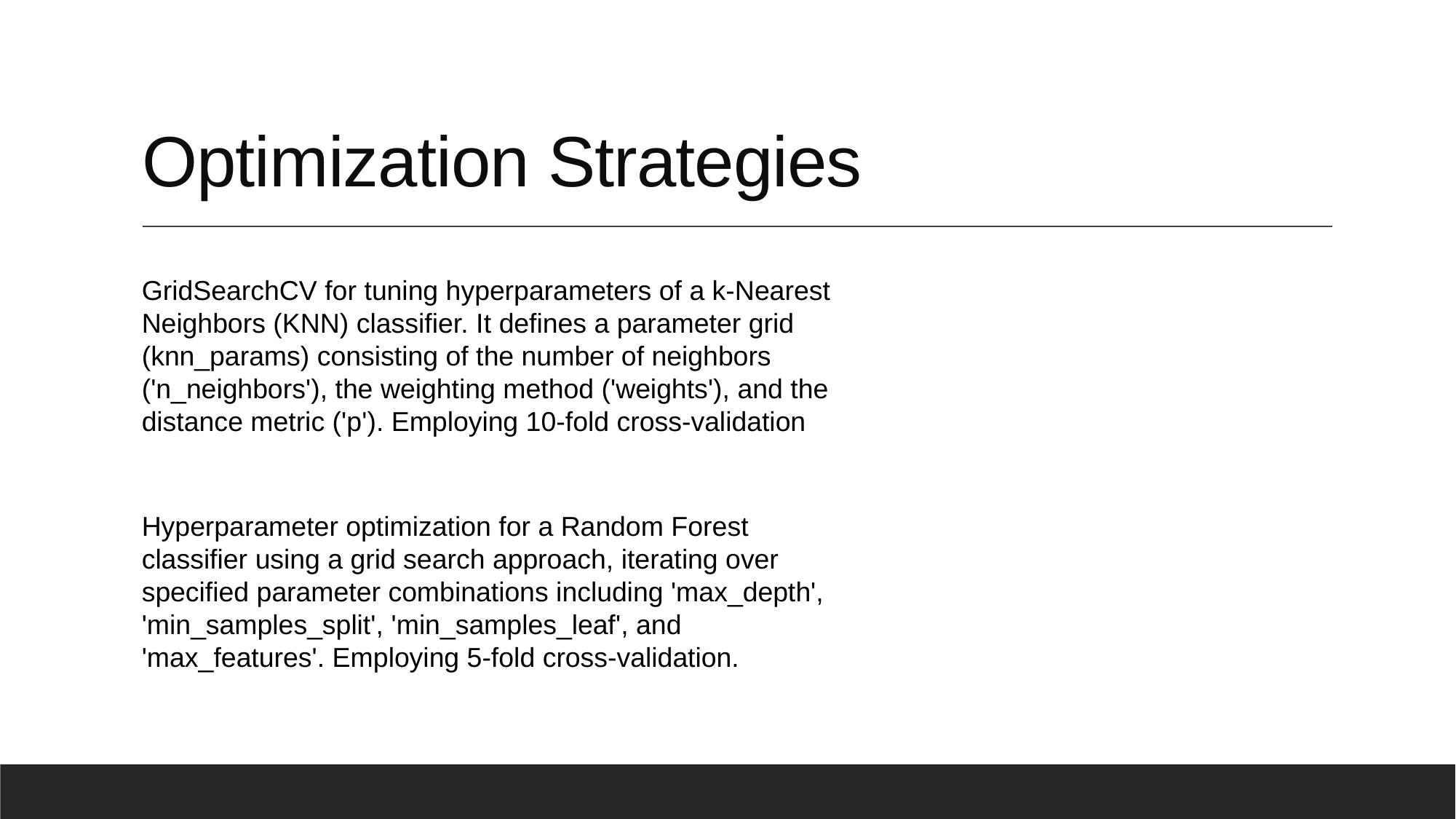

# Optimization Strategies
GridSearchCV for tuning hyperparameters of a k-Nearest Neighbors (KNN) classifier. It defines a parameter grid (knn_params) consisting of the number of neighbors ('n_neighbors'), the weighting method ('weights'), and the distance metric ('p'). Employing 10-fold cross-validation
Hyperparameter optimization for a Random Forest classifier using a grid search approach, iterating over specified parameter combinations including 'max_depth', 'min_samples_split', 'min_samples_leaf', and 'max_features'. Employing 5-fold cross-validation.